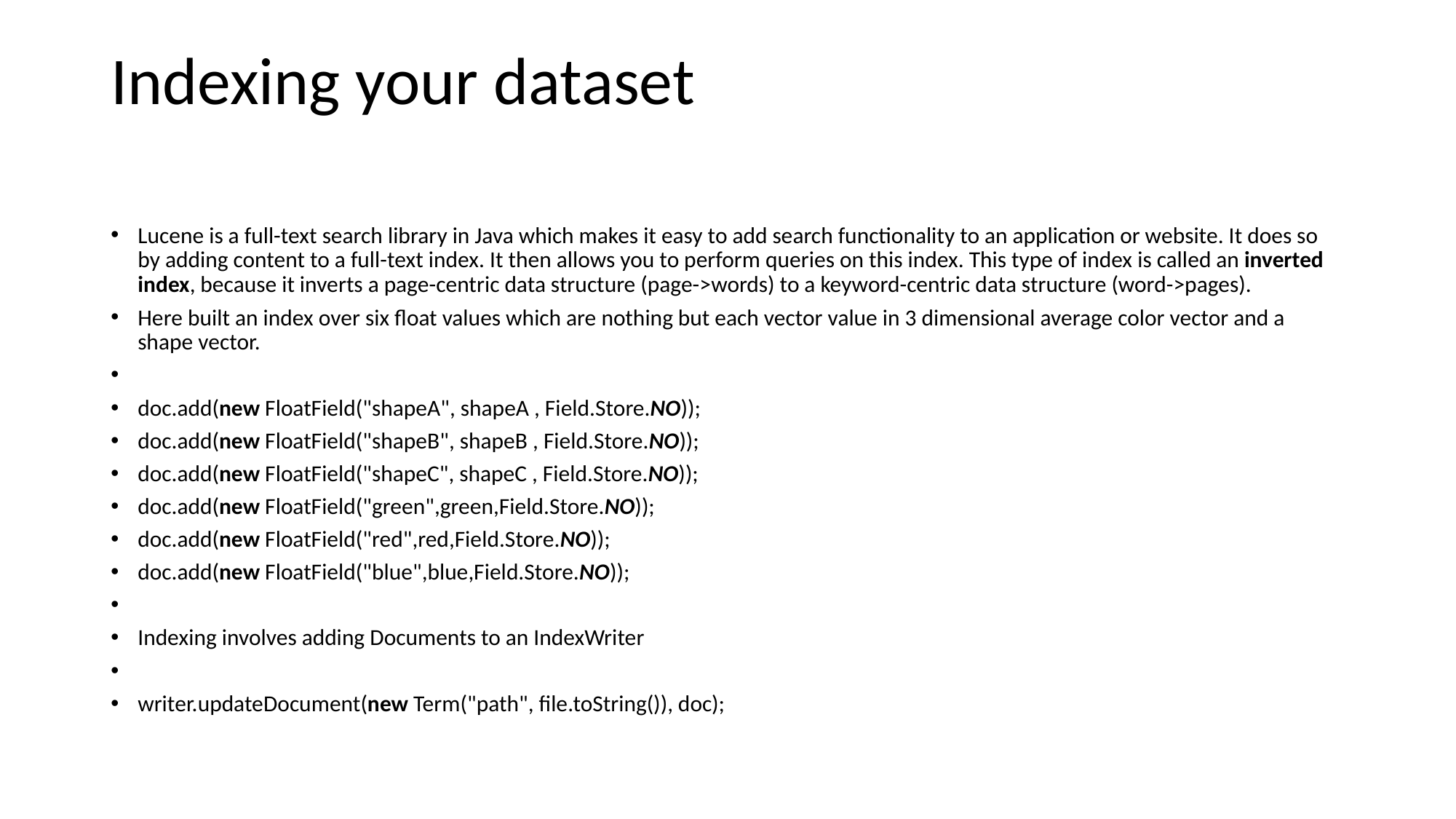

# Indexing your dataset
Lucene is a full-text search library in Java which makes it easy to add search functionality to an application or website. It does so by adding content to a full-text index. It then allows you to perform queries on this index. This type of index is called an inverted index, because it inverts a page-centric data structure (page->words) to a keyword-centric data structure (word->pages).
Here built an index over six float values which are nothing but each vector value in 3 dimensional average color vector and a shape vector.

doc.add(new FloatField("shapeA", shapeA , Field.Store.NO));
doc.add(new FloatField("shapeB", shapeB , Field.Store.NO));
doc.add(new FloatField("shapeC", shapeC , Field.Store.NO));
doc.add(new FloatField("green",green,Field.Store.NO));
doc.add(new FloatField("red",red,Field.Store.NO));
doc.add(new FloatField("blue",blue,Field.Store.NO));

Indexing involves adding Documents to an IndexWriter

writer.updateDocument(new Term("path", file.toString()), doc);